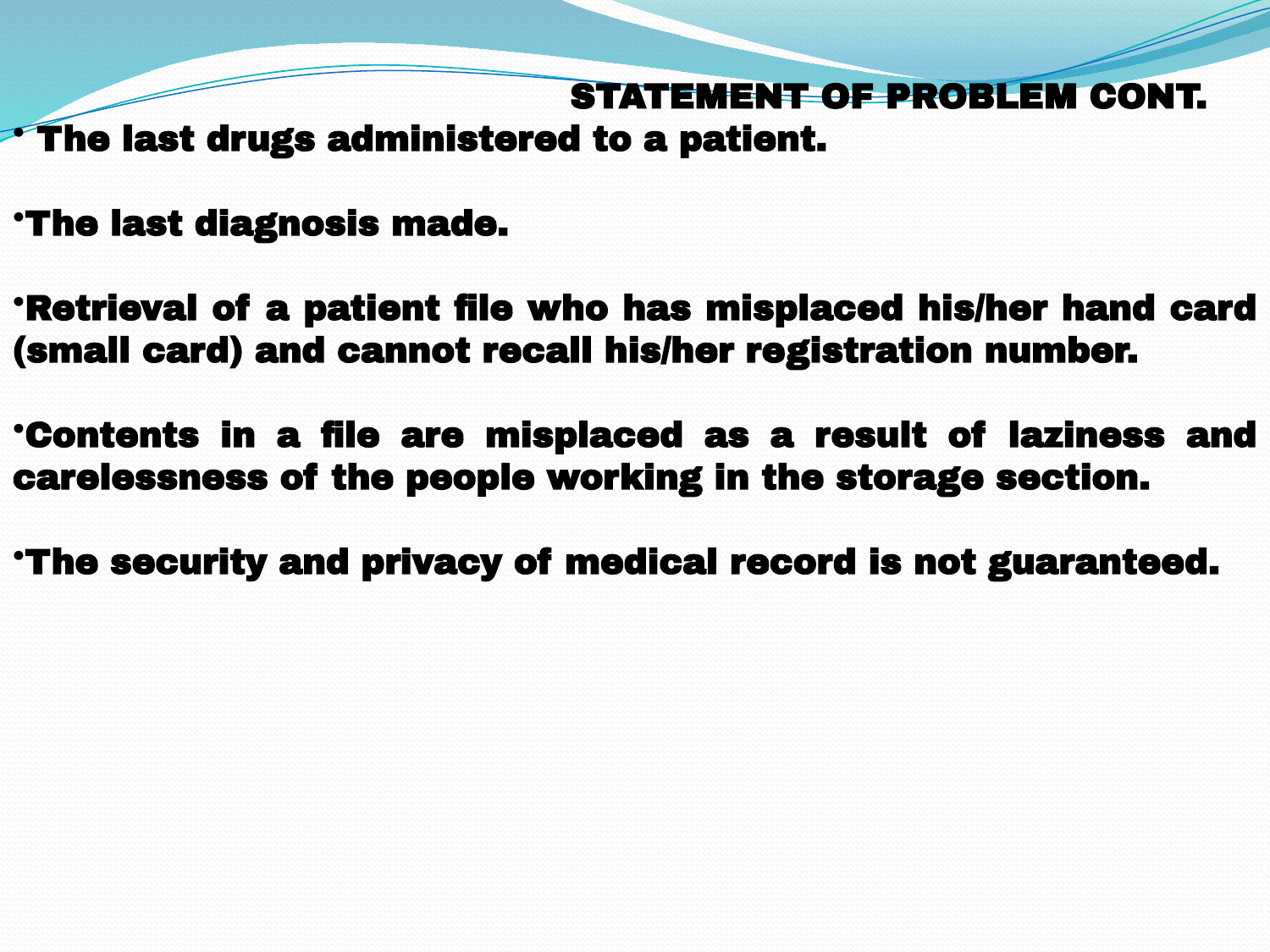

STATEMENT OF PROBLEM CONT.
 The last drugs administered to a patient.

The last diagnosis made.

Retrieval of a patient file who has misplaced his/her hand card (small card) and cannot recall his/her registration number.

Contents in a file are misplaced as a result of laziness and carelessness of the people working in the storage section.

The security and privacy of medical record is not guaranteed.